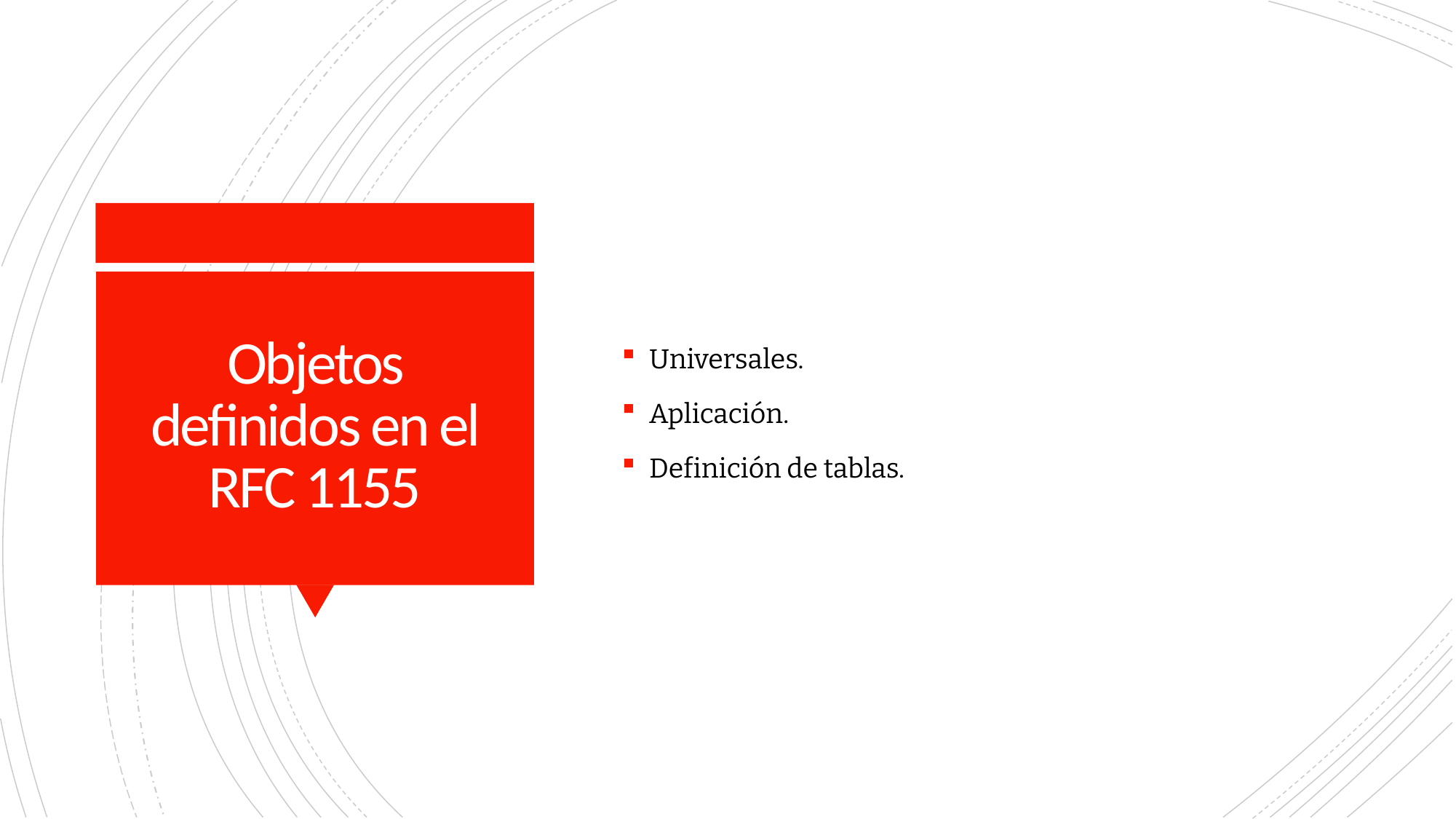

Universales.
Aplicación.
Definición de tablas.
# Objetos definidos en el RFC 1155